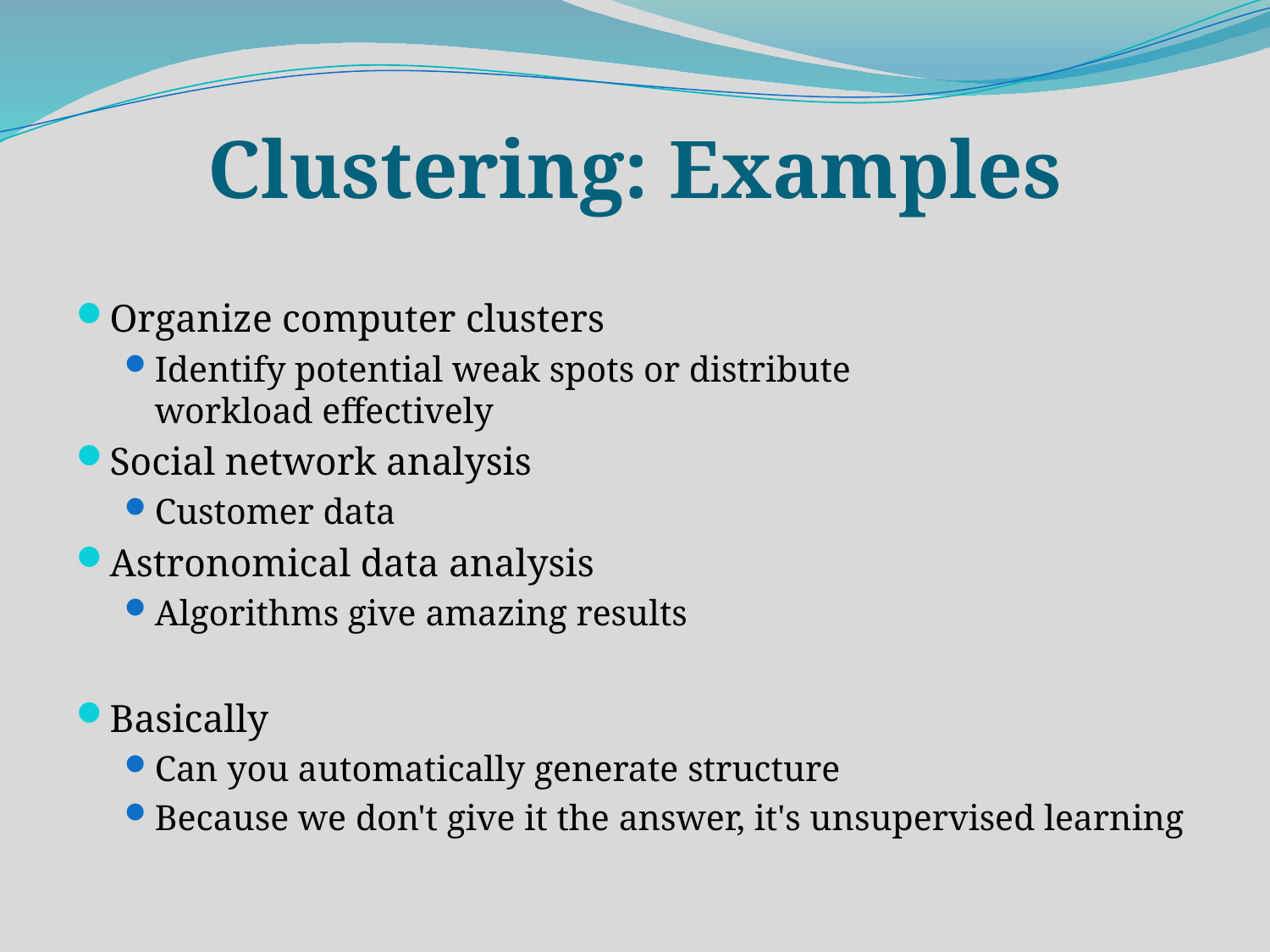

# Clustering: Examples

Organize computer clusters
Identify potential weak spots or distribute workload effectively
Social network analysis
Customer data
Astronomical data analysis
Algorithms give amazing results

Basically
Can you automatically generate structure
Because we don't give it the answer, it's unsupervised learning